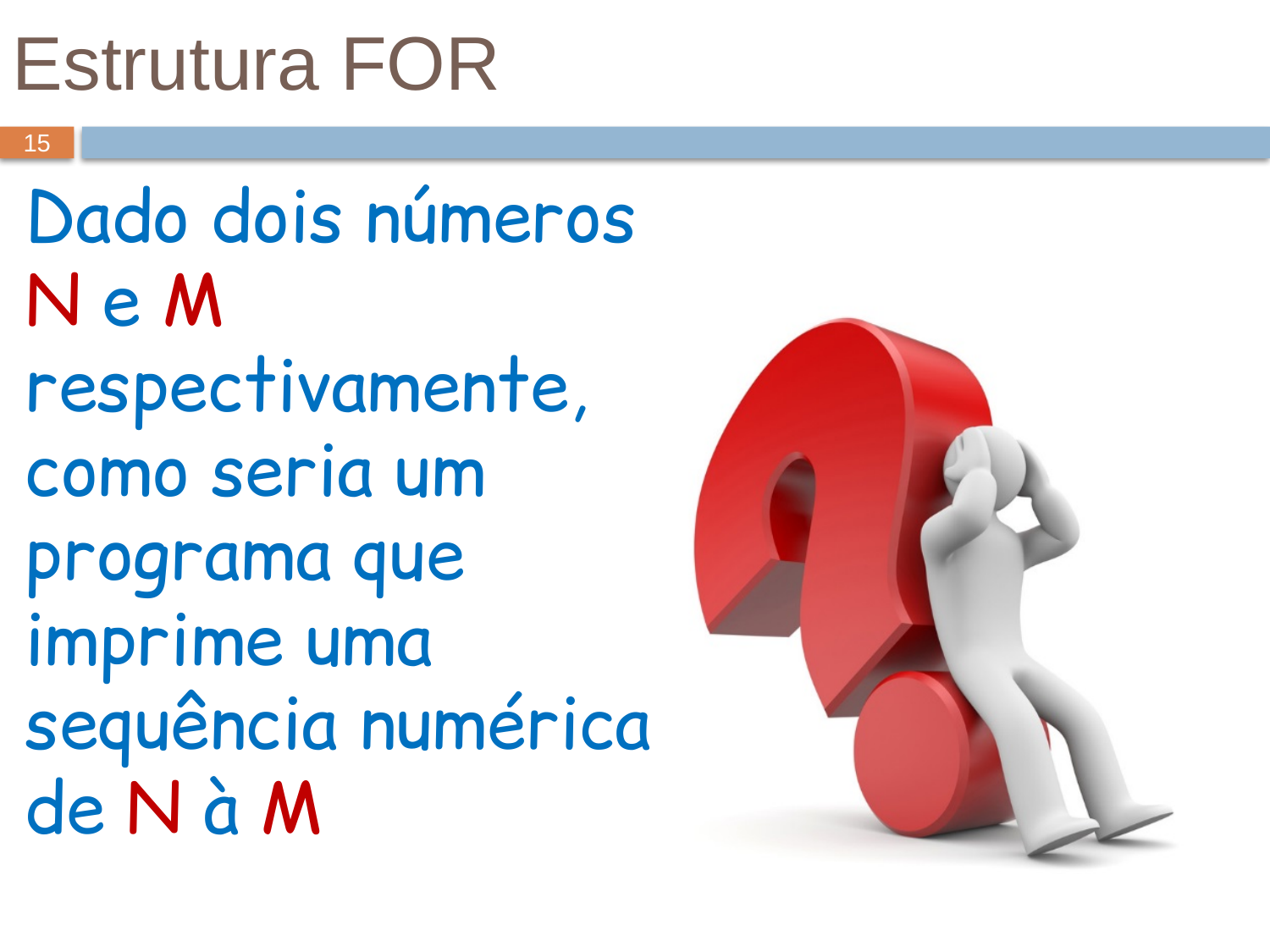

# Estrutura FOR
15
Dado dois números N e M respectivamente, como seria um programa que imprime uma sequência numérica de N à M